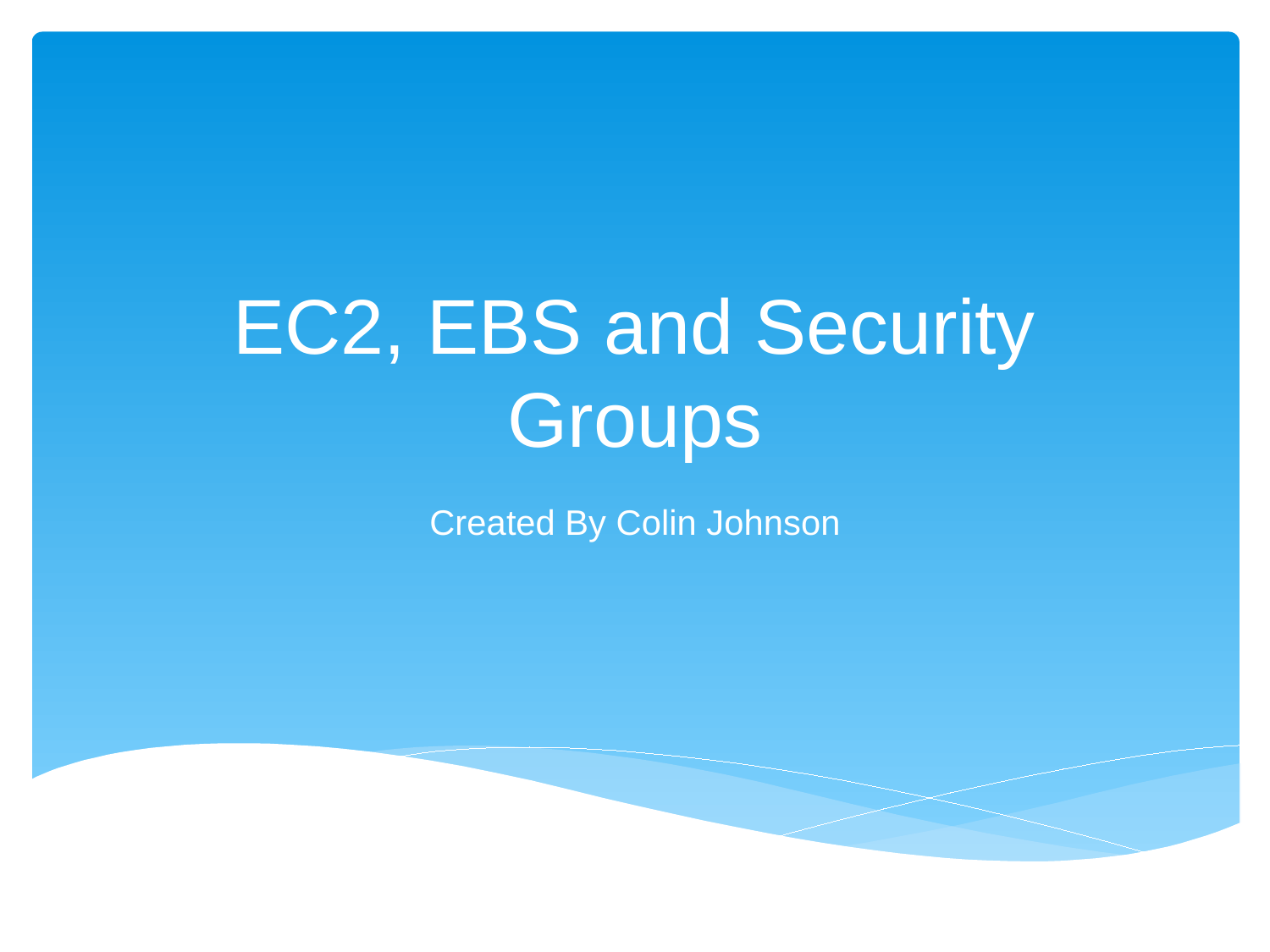

# EC2, EBS and Security Groups
Created By Colin Johnson